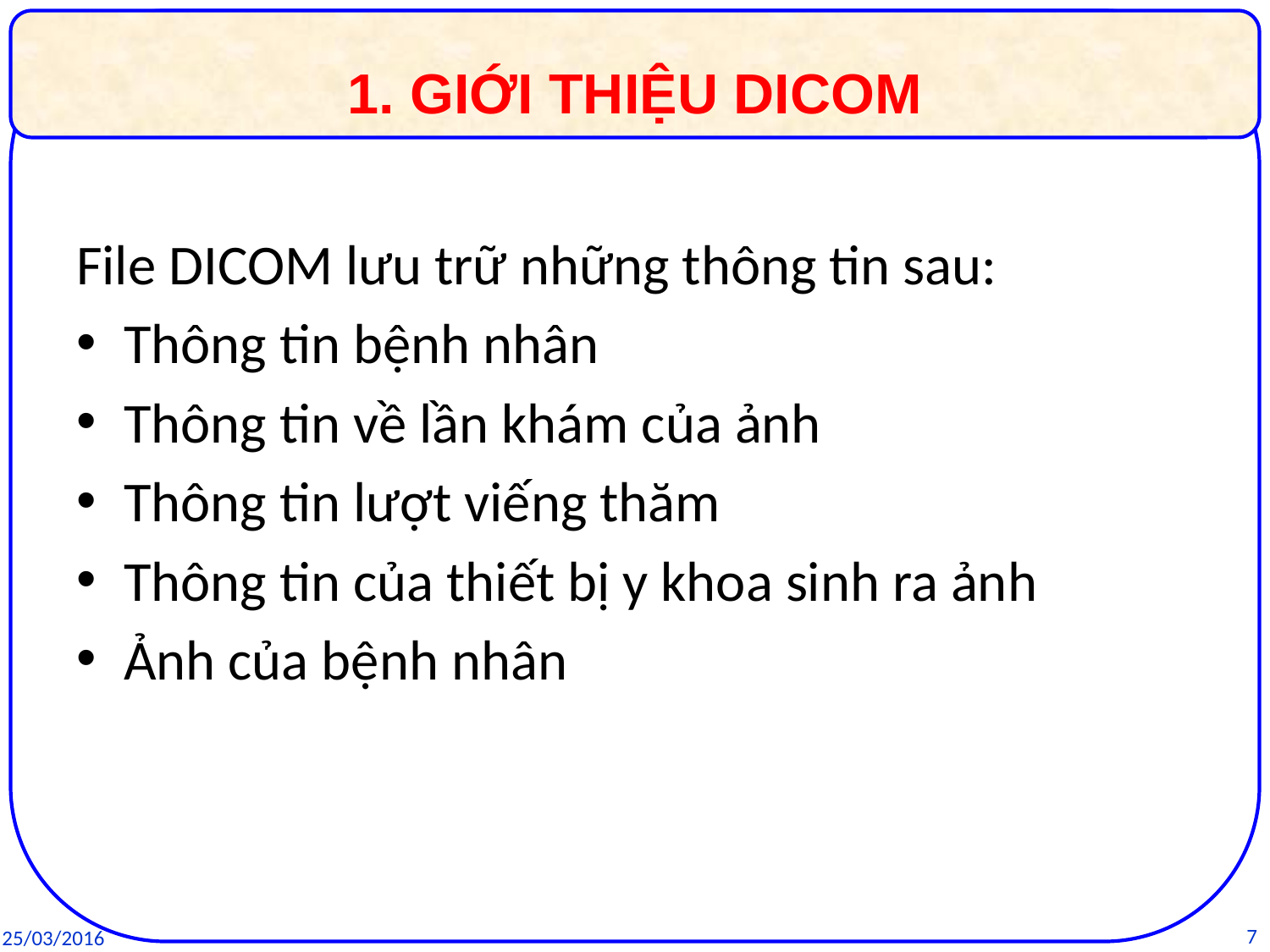

1. GIỚI THIỆU DICOM
File DICOM lưu trữ những thông tin sau:
Thông tin bệnh nhân
Thông tin về lần khám của ảnh
Thông tin lượt viếng thăm
Thông tin của thiết bị y khoa sinh ra ảnh
Ảnh của bệnh nhân

7
25/03/2016